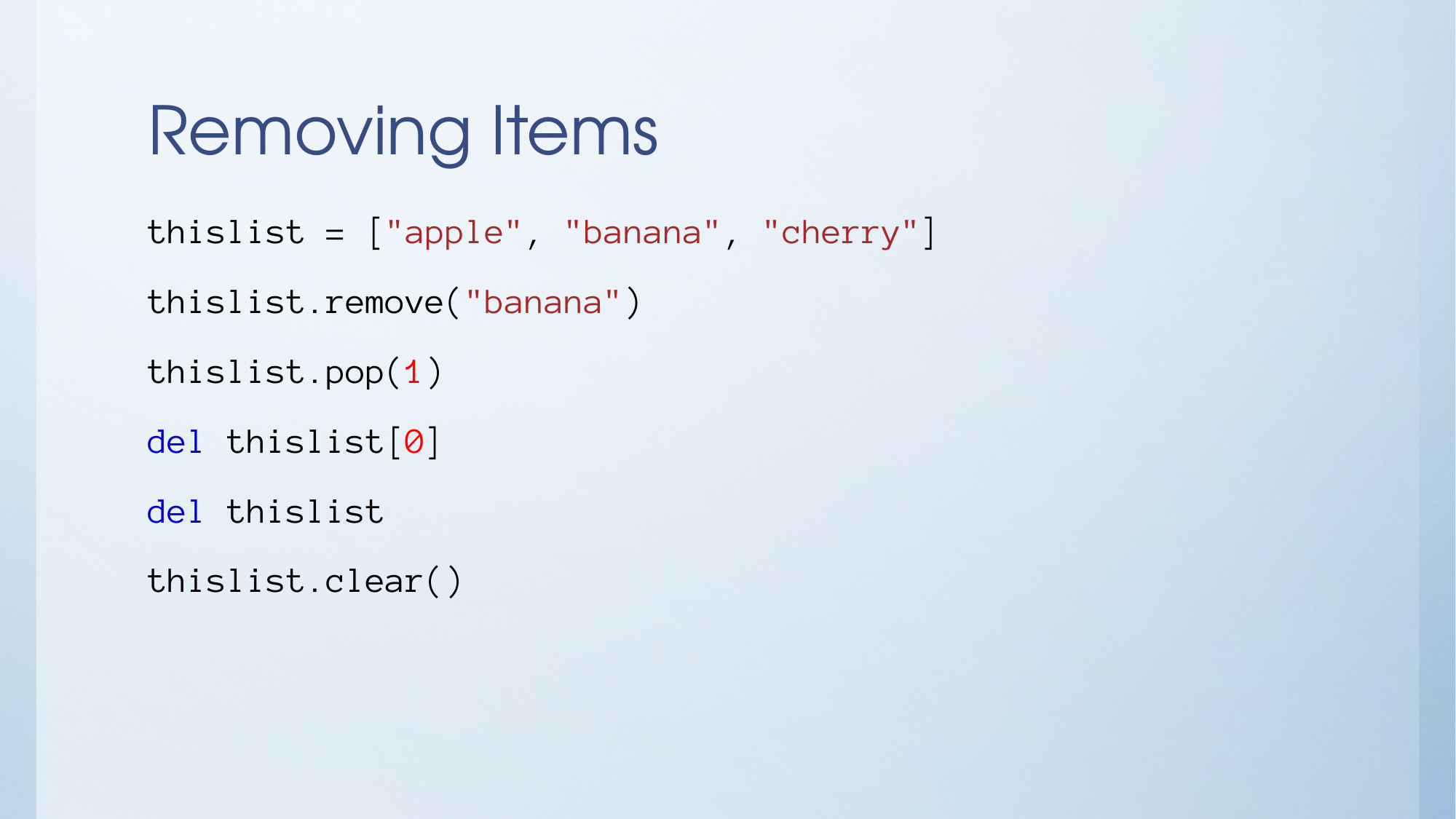

# Removing Items
thislist = ["apple", "banana", "cherry"]
thislist.remove("banana")
thislist.pop(1)
del thislist[0]
del thislist
thislist.clear()